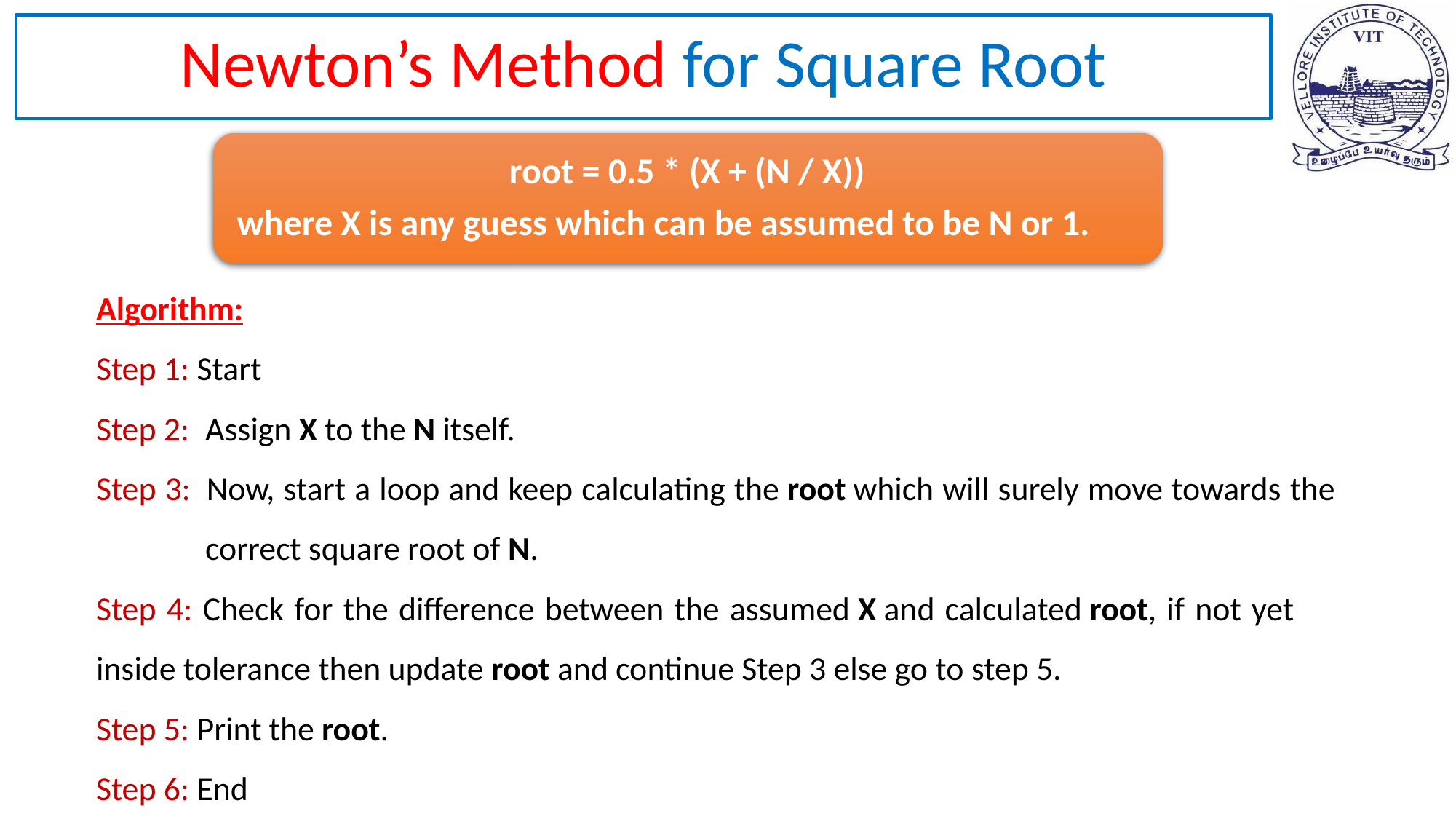

Newton’s Method for Square Root
root = 0.5 * (X + (N / X))
where X is any guess which can be assumed to be N or 1.
Algorithm:
Step 1: Start
Step 2:	Assign X to the N itself.
Step 3:	Now, start a loop and keep calculating the root which will surely move towards the 	correct square root of N.
Step 4: Check for the difference between the assumed X and calculated root, if not yet 	inside tolerance then update root and continue Step 3 else go to step 5.
Step 5: Print the root.
Step 6: End